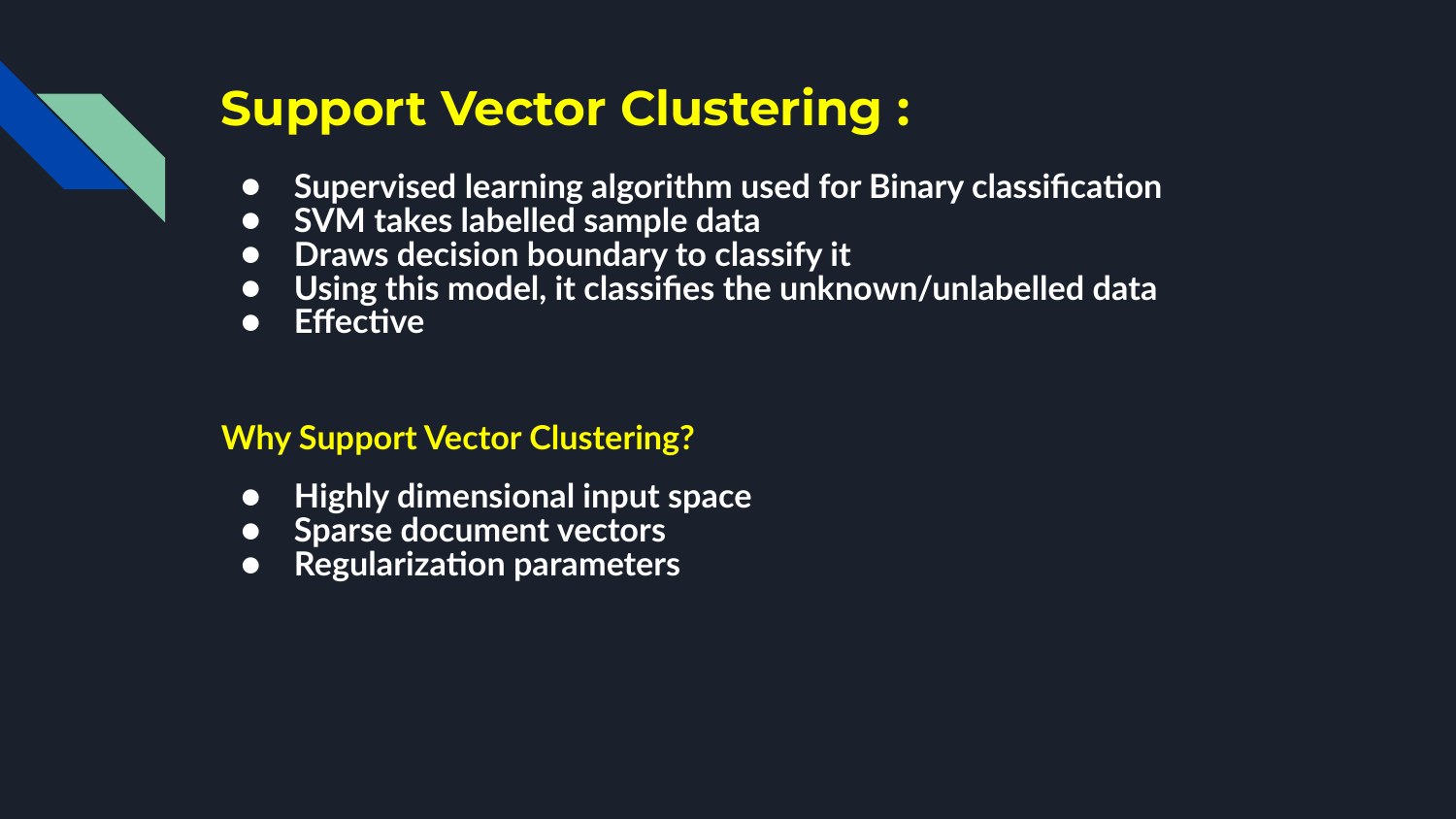

# Support Vector Clustering :
Supervised learning algorithm used for Binary classification
SVM takes labelled sample data
Draws decision boundary to classify it
Using this model, it classifies the unknown/unlabelled data
Effective

Why Support Vector Clustering?
Highly dimensional input space
Sparse document vectors
Regularization parameters